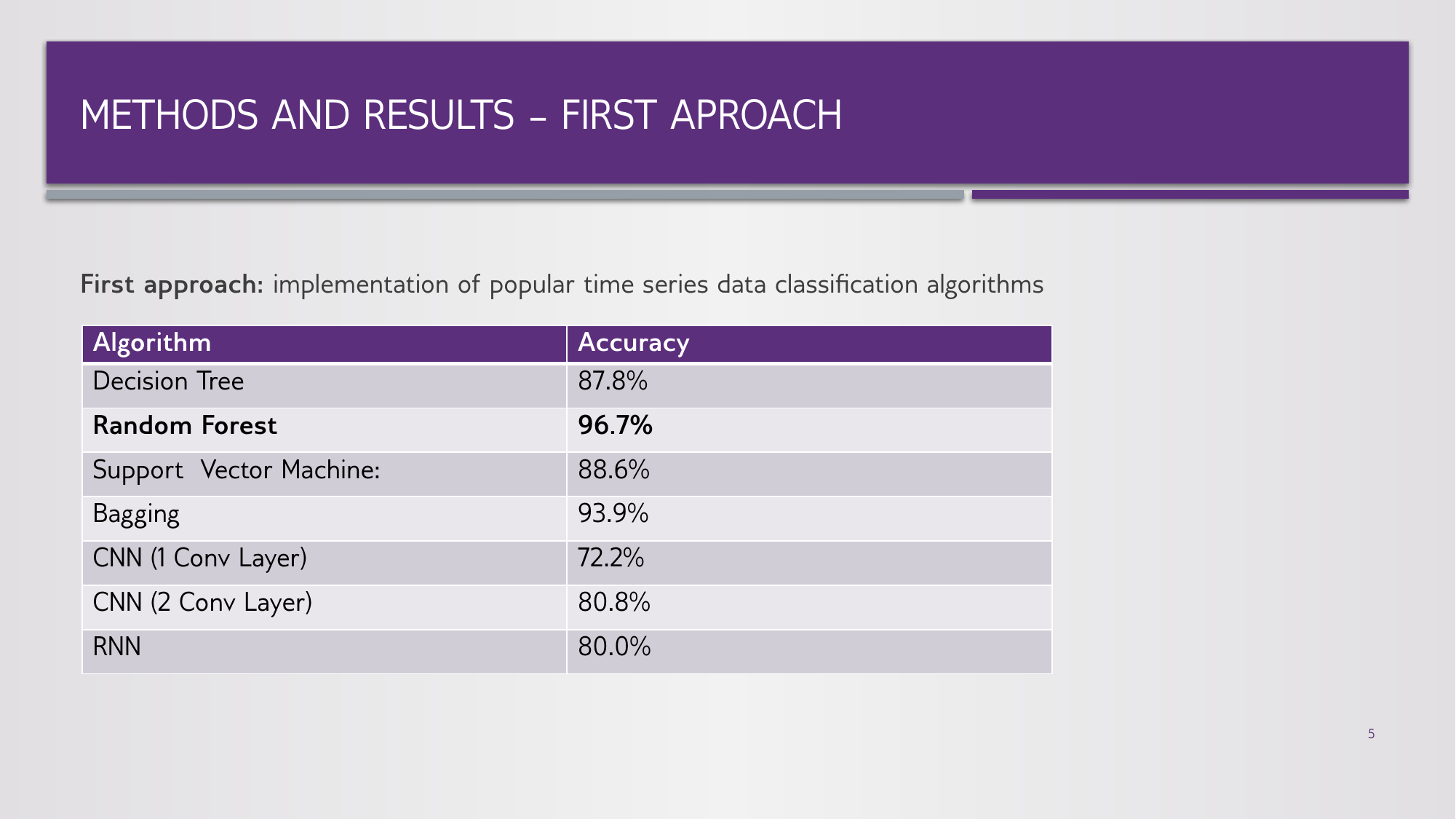

# Methods and results – First Aproach
First approach: implementation of popular time series data classification algorithms
| Algorithm | Accuracy |
| --- | --- |
| Decision Tree | 87.8% |
| Random Forest | 96.7% |
| Support Vector Machine: | 88.6% |
| Bagging | 93.9% |
| CNN (1 Conv Layer) | 72.2% |
| CNN (2 Conv Layer) | 80.8% |
| RNN | 80.0% |
5